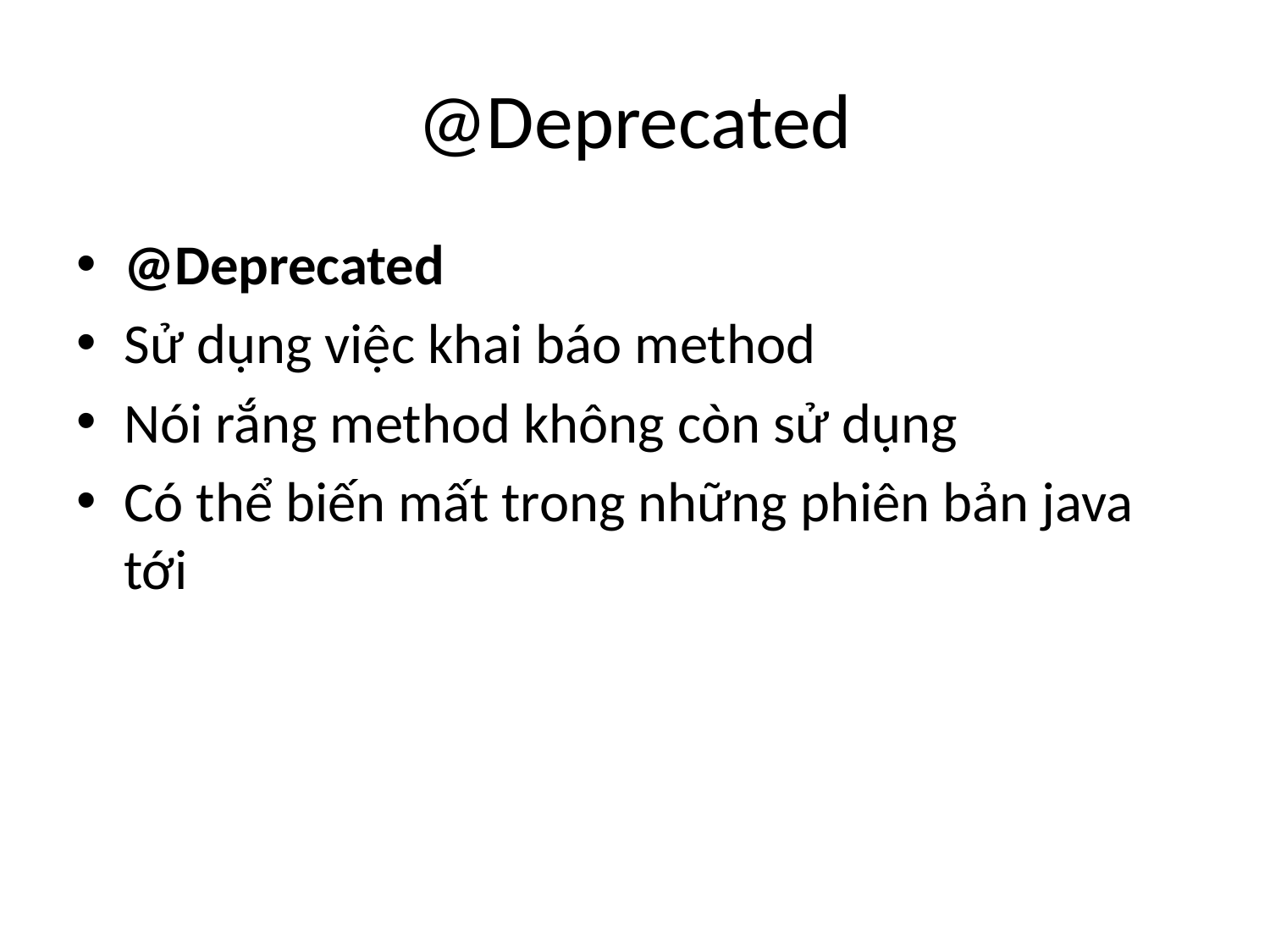

# @Deprecated
@Deprecated
Sử dụng việc khai báo method
Nói rắng method không còn sử dụng
Có thể biến mất trong những phiên bản java tới